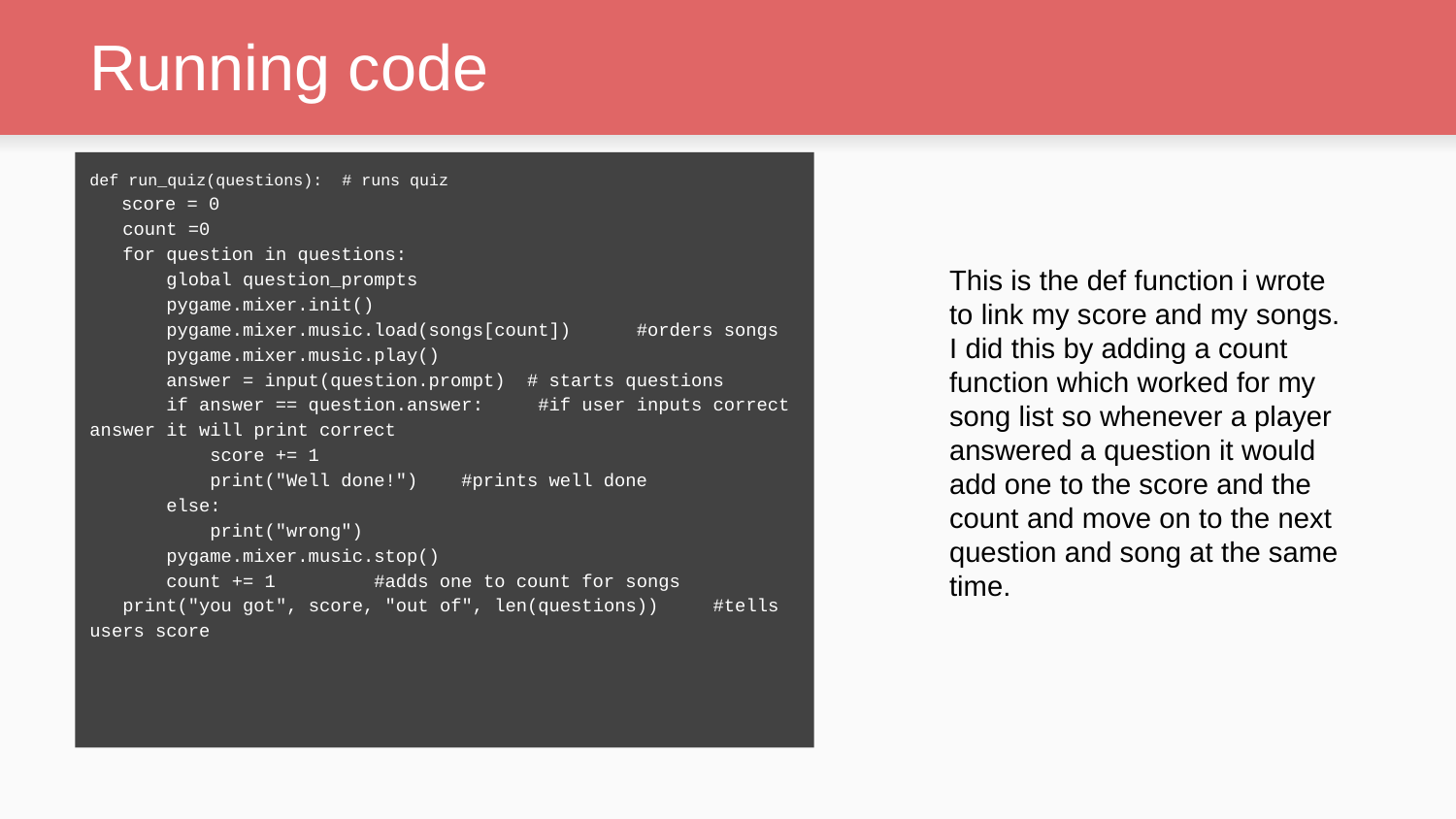

# Running code
def run_quiz(questions):  # runs quiz
   score = 0
   count =0
   for question in questions:
       global question_prompts
       pygame.mixer.init()
       pygame.mixer.music.load(songs[count])      #orders songs
       pygame.mixer.music.play()
       answer = input(question.prompt)  # starts questions
       if answer == question.answer:     #if user inputs correct answer it will print correct
           score += 1
           print("Well done!")    #prints well done
       else:
           print("wrong")
       pygame.mixer.music.stop()
       count += 1         #adds one to count for songs
   print("you got", score, "out of", len(questions))     #tells users score

This is the def function i wrote to link my score and my songs.
I did this by adding a count function which worked for my song list so whenever a player answered a question it would add one to the score and the count and move on to the next question and song at the same time.